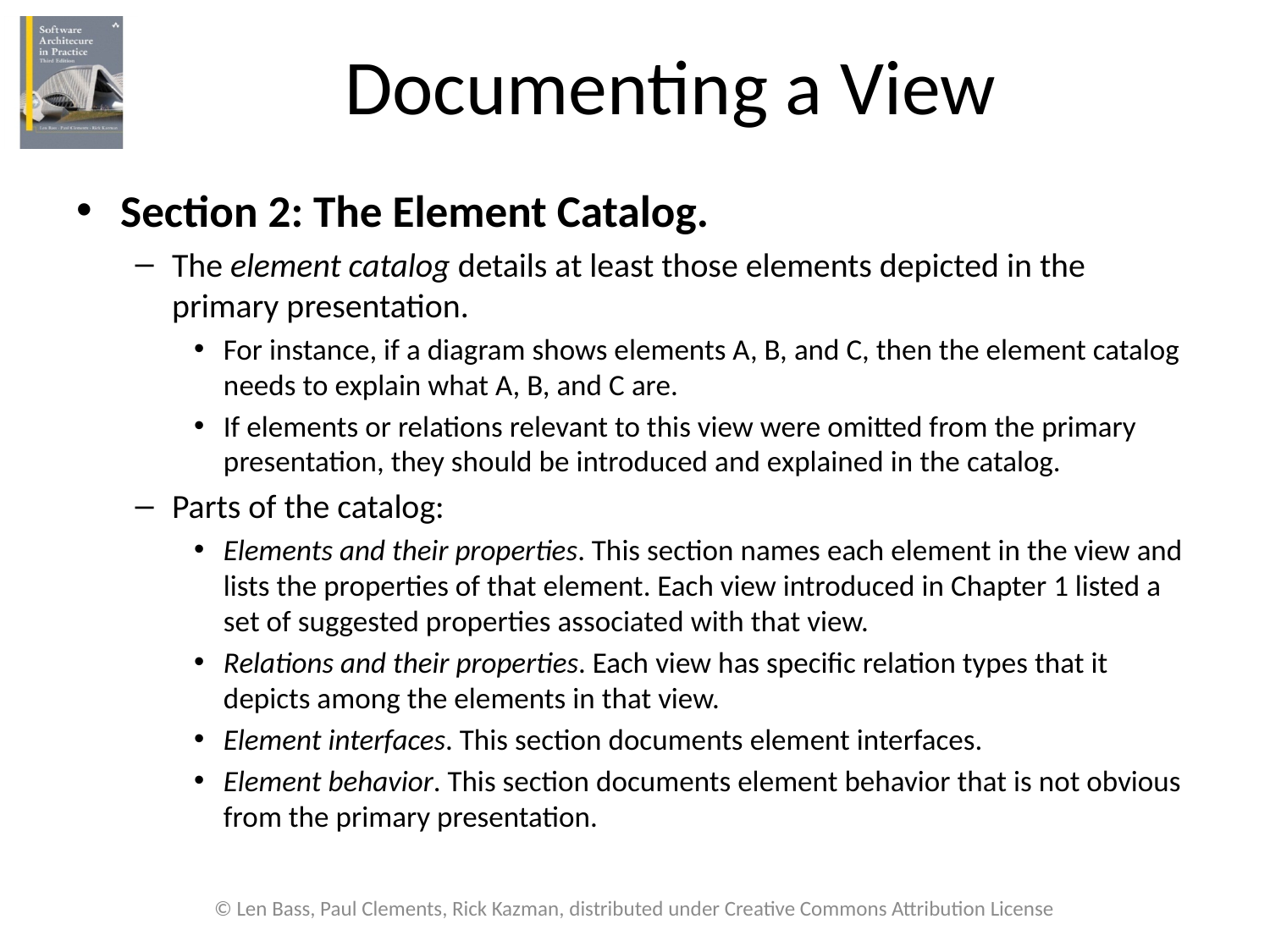

# Documenting a View
Section 2: The Element Catalog.
The element catalog details at least those elements depicted in the primary presentation.
For instance, if a diagram shows elements A, B, and C, then the element catalog needs to explain what A, B, and C are.
If elements or relations relevant to this view were omitted from the primary presentation, they should be introduced and explained in the catalog.
Parts of the catalog:
Elements and their properties. This section names each element in the view and lists the properties of that element. Each view introduced in Chapter 1 listed a set of suggested properties associated with that view.
Relations and their properties. Each view has specific relation types that it depicts among the elements in that view.
Element interfaces. This section documents element interfaces.
Element behavior. This section documents element behavior that is not obvious from the primary presentation.

© Len Bass, Paul Clements, Rick Kazman, distributed under Creative Commons Attribution License